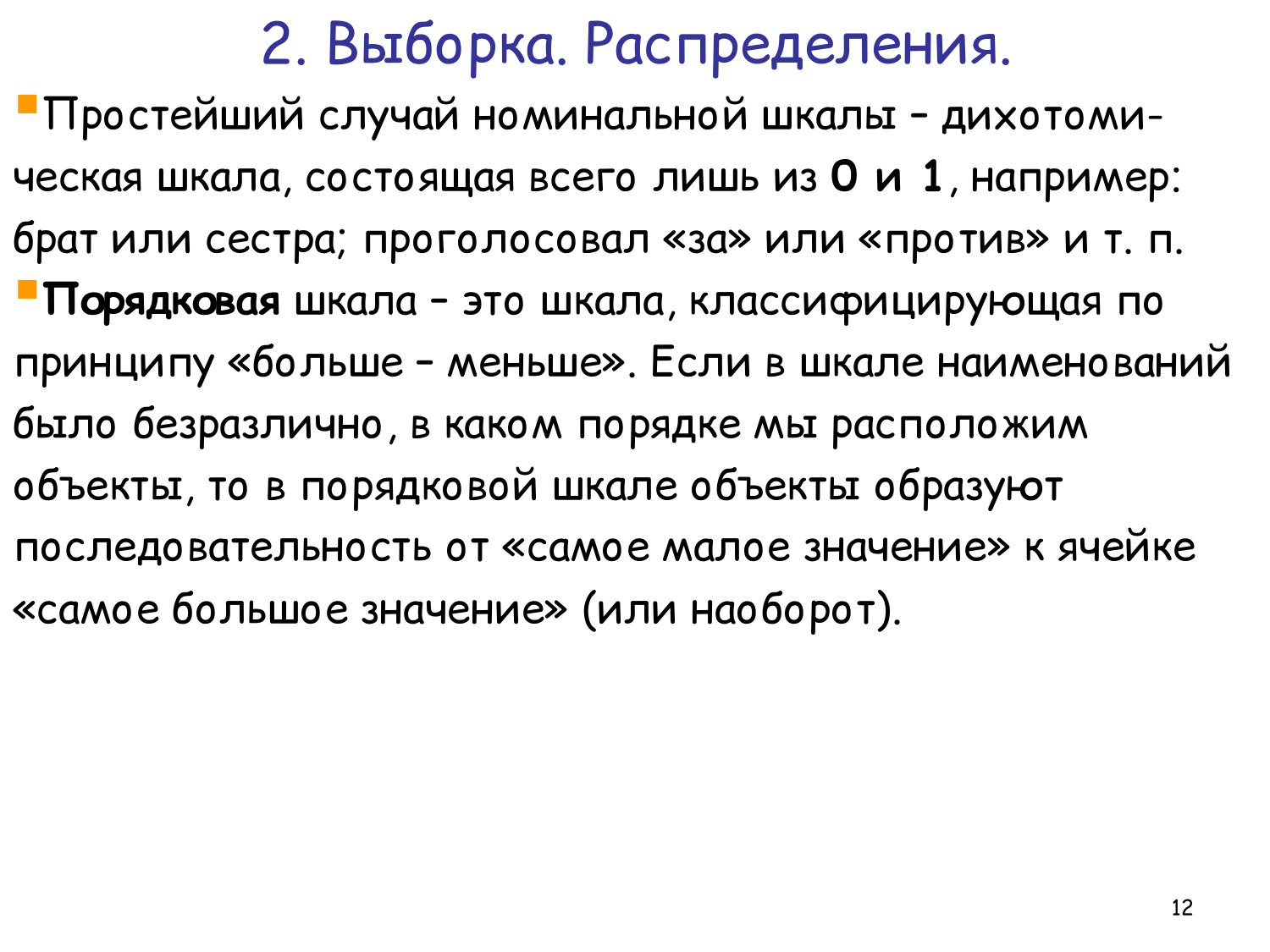

2. Выборка. Распределения.
Простейший случай номинальной шкалы – дихотоми-ческая шкала, состоящая всего лишь из 0 и 1, например: брат или сестра; проголосовал «за» или «против» и т. п.
Порядковая шкала – это шкала, классифицирующая по принципу «больше – меньше». Если в шкале наименований было безразлично, в каком порядке мы расположим объекты, то в порядковой шкале объекты образуют последовательность от «самое малое значение» к ячейке «самое большое значение» (или наоборот).
12